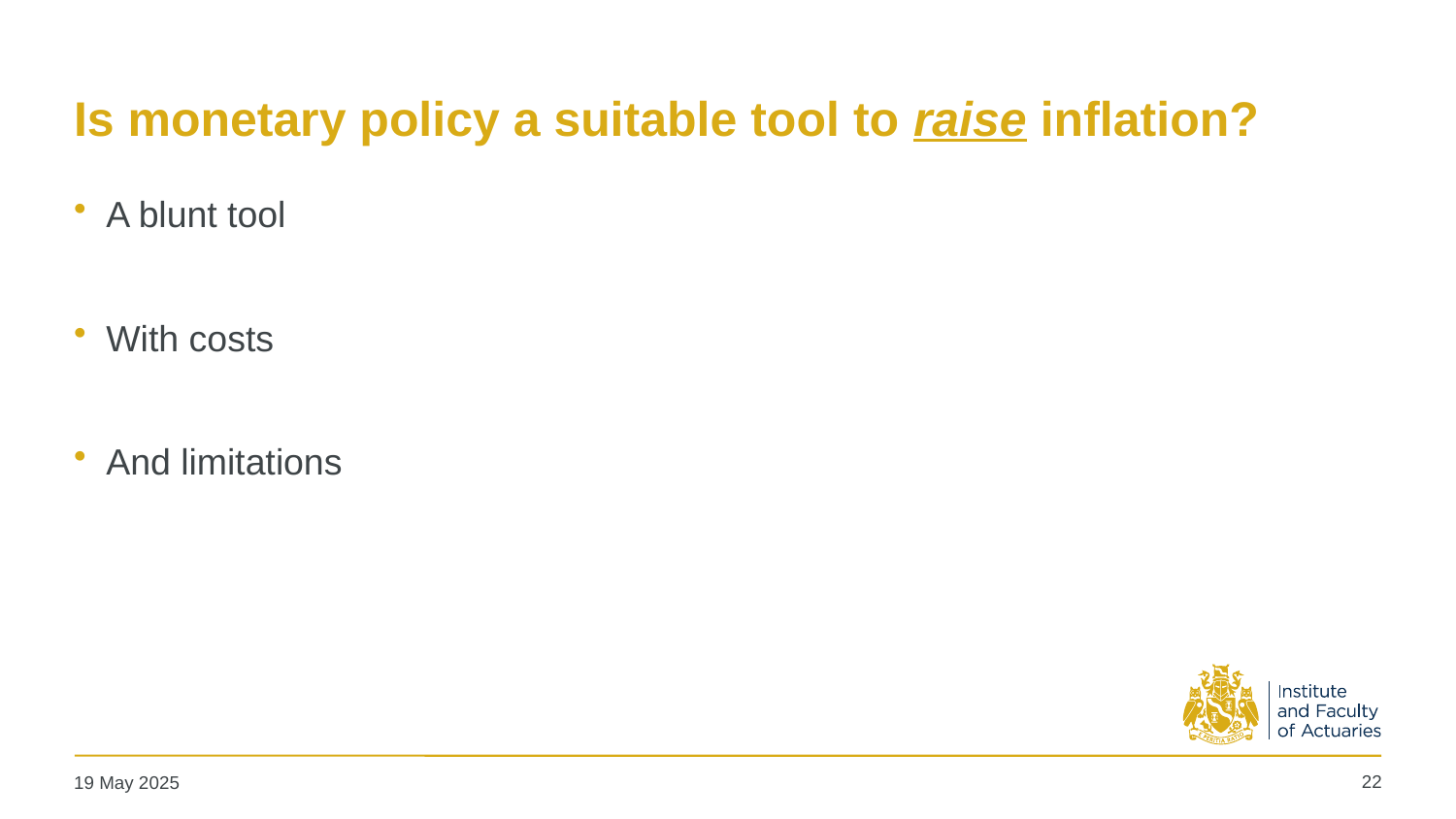

# Is monetary policy a suitable tool to raise inflation?
A blunt tool

With costs

And limitations
22
19 May 2025